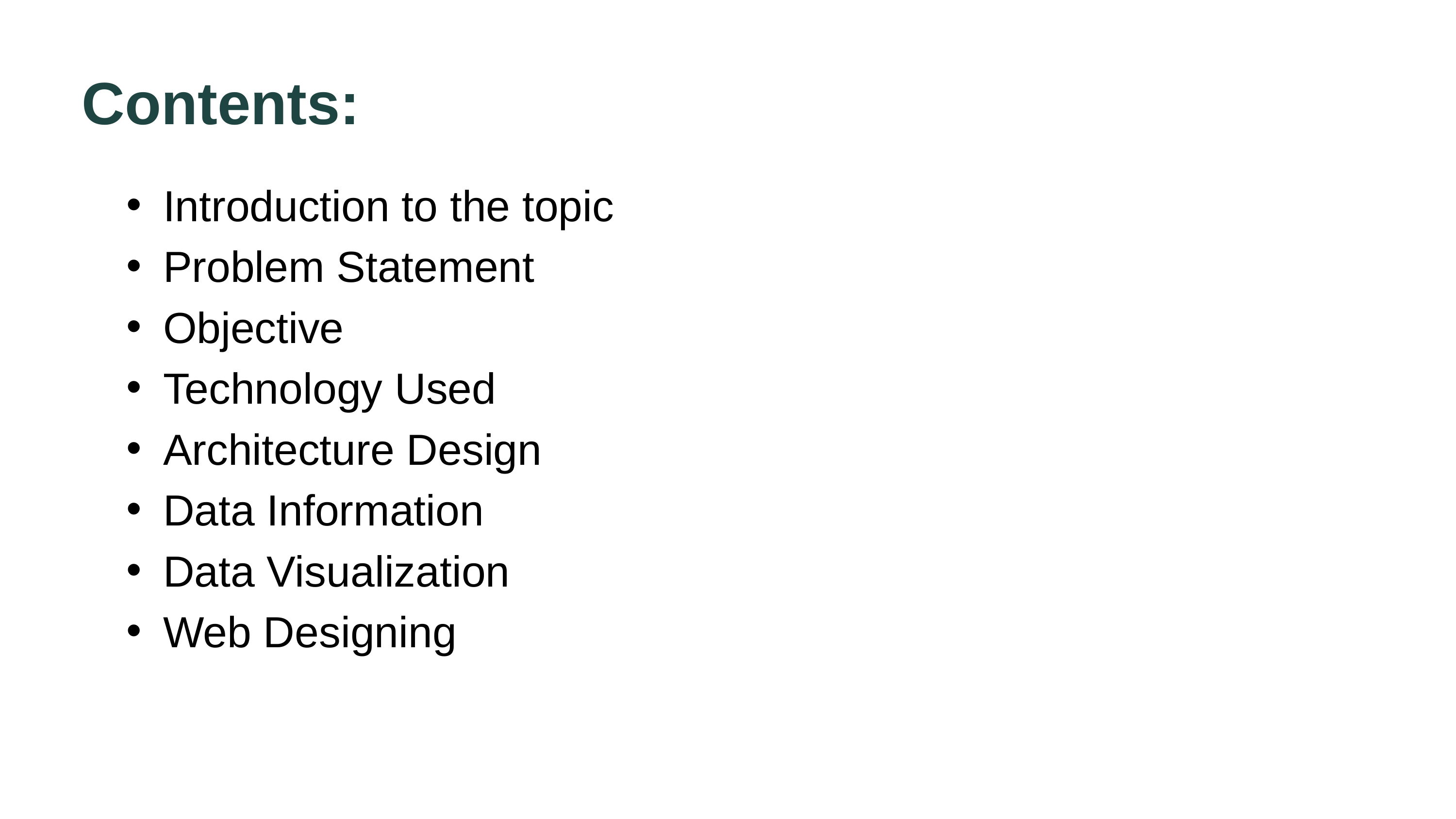

Contents:
Introduction to the topic
Problem Statement
Objective
Technology Used
Architecture Design
Data Information
Data Visualization
Web Designing
Percentage